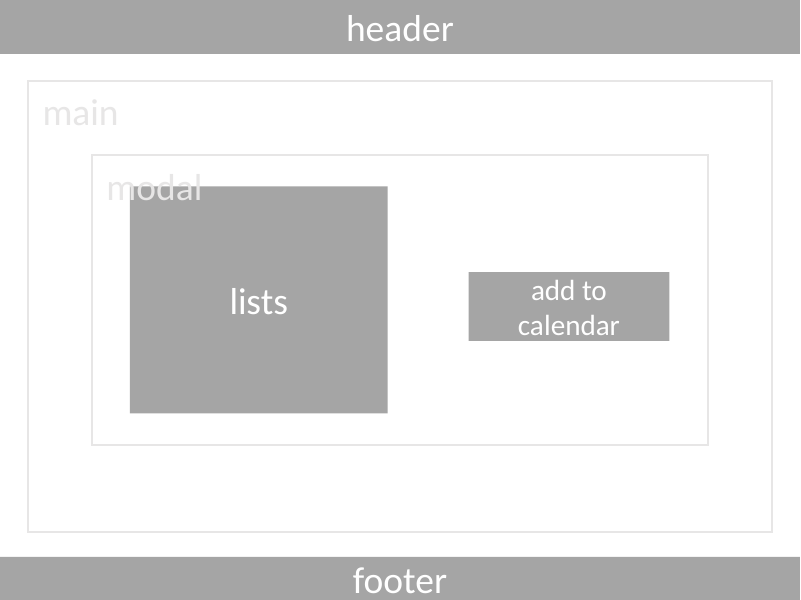

header
main
modal
lists
add to calendar
footer